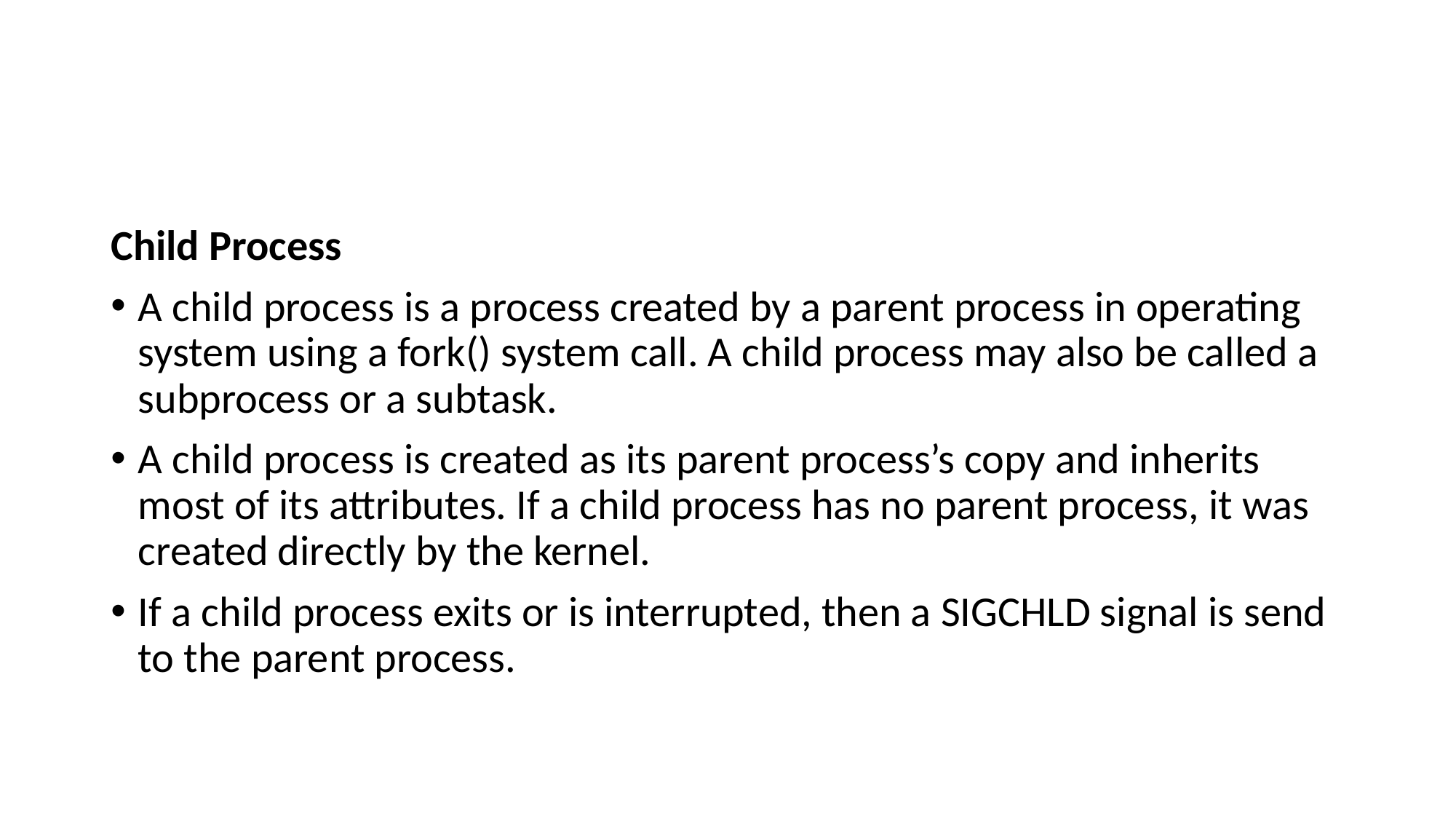

#
Child Process
A child process is a process created by a parent process in operating system using a fork() system call. A child process may also be called a subprocess or a subtask.
A child process is created as its parent process’s copy and inherits most of its attributes. If a child process has no parent process, it was created directly by the kernel.
If a child process exits or is interrupted, then a SIGCHLD signal is send to the parent process.